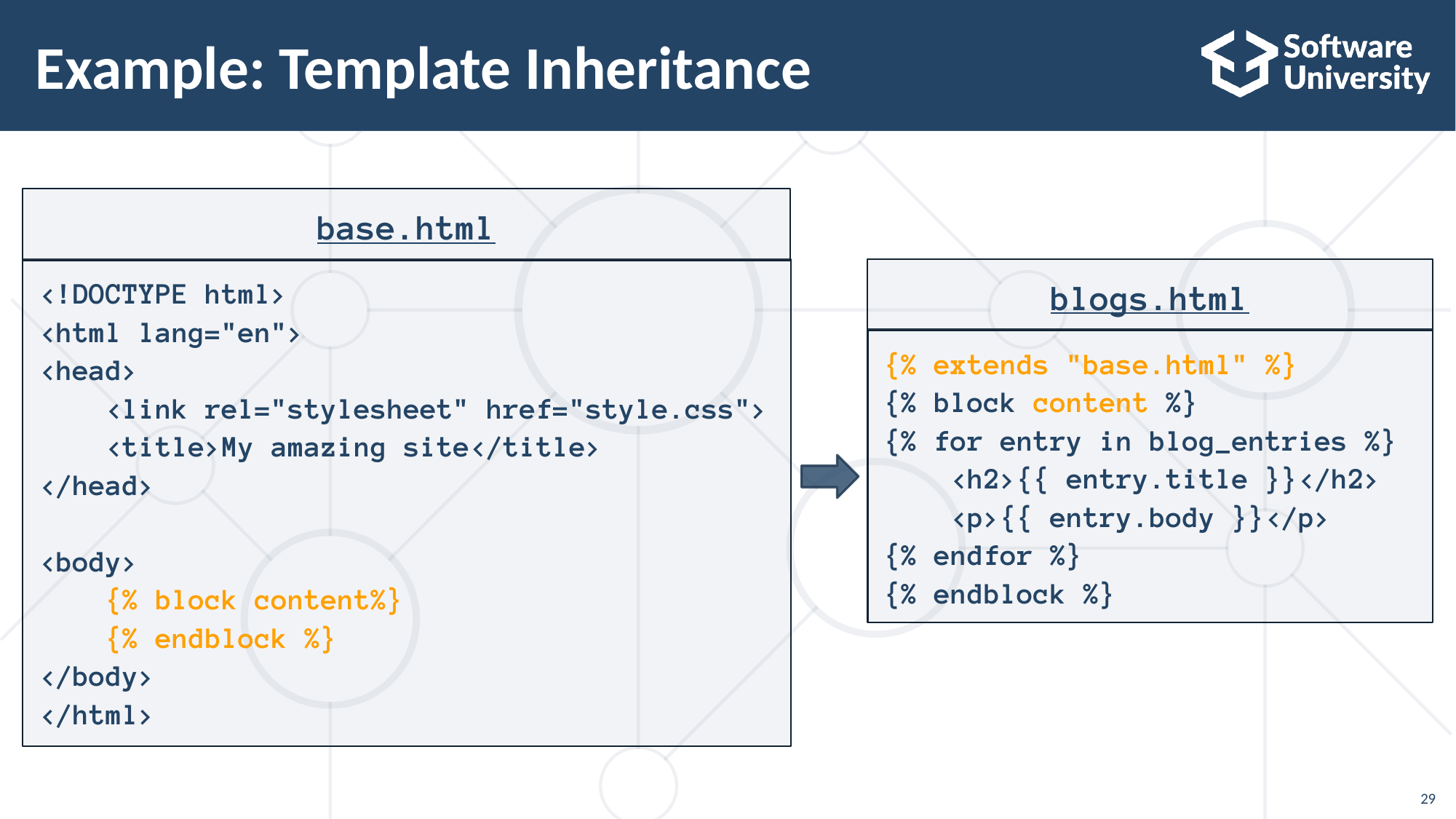

# Example: Template Inheritance
base.html
<!DOCTYPE html>
<html lang="en">
<head>
    <link rel="stylesheet" href="style.css">
    <title>My amazing site</title>
</head>

<body>
    {% block content%}
    {% endblock %}
</body>
</html>
blogs.html
{% extends "base.html" %}
{% block content %}
{% for entry in blog_entries %}
    <h2>{{ entry.title }}</h2>
    <p>{{ entry.body }}</p>
{% endfor %}
{% endblock %}

29